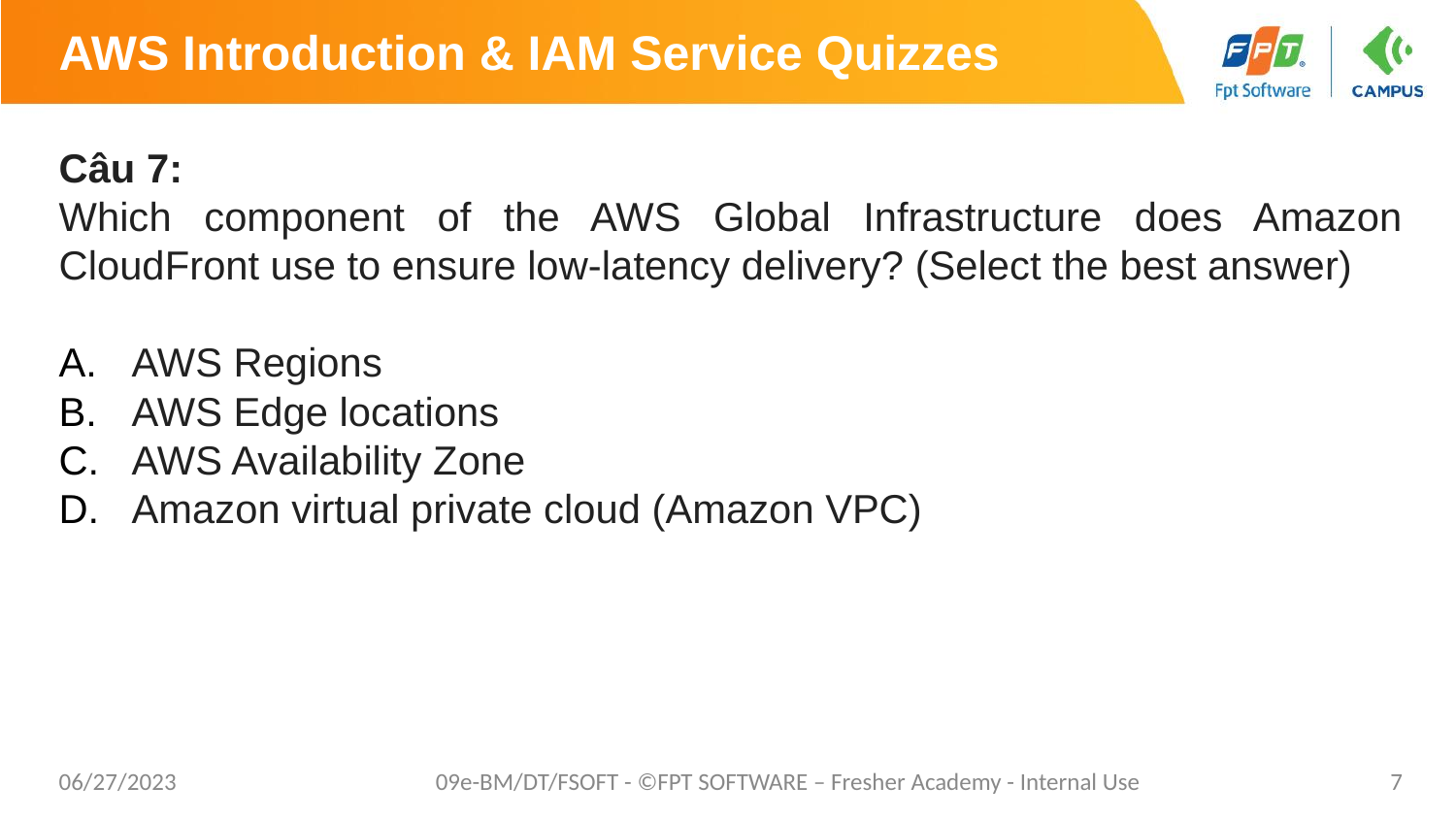

# AWS Introduction & IAM Service Quizzes
Câu 7:
Which component of the AWS Global Infrastructure does Amazon CloudFront use to ensure low-latency delivery? (Select the best answer)

AWS Regions
AWS Edge locations
AWS Availability Zone
Amazon virtual private cloud (Amazon VPC)
06/27/2023
09e-BM/DT/FSOFT - ©FPT SOFTWARE – Fresher Academy - Internal Use
7